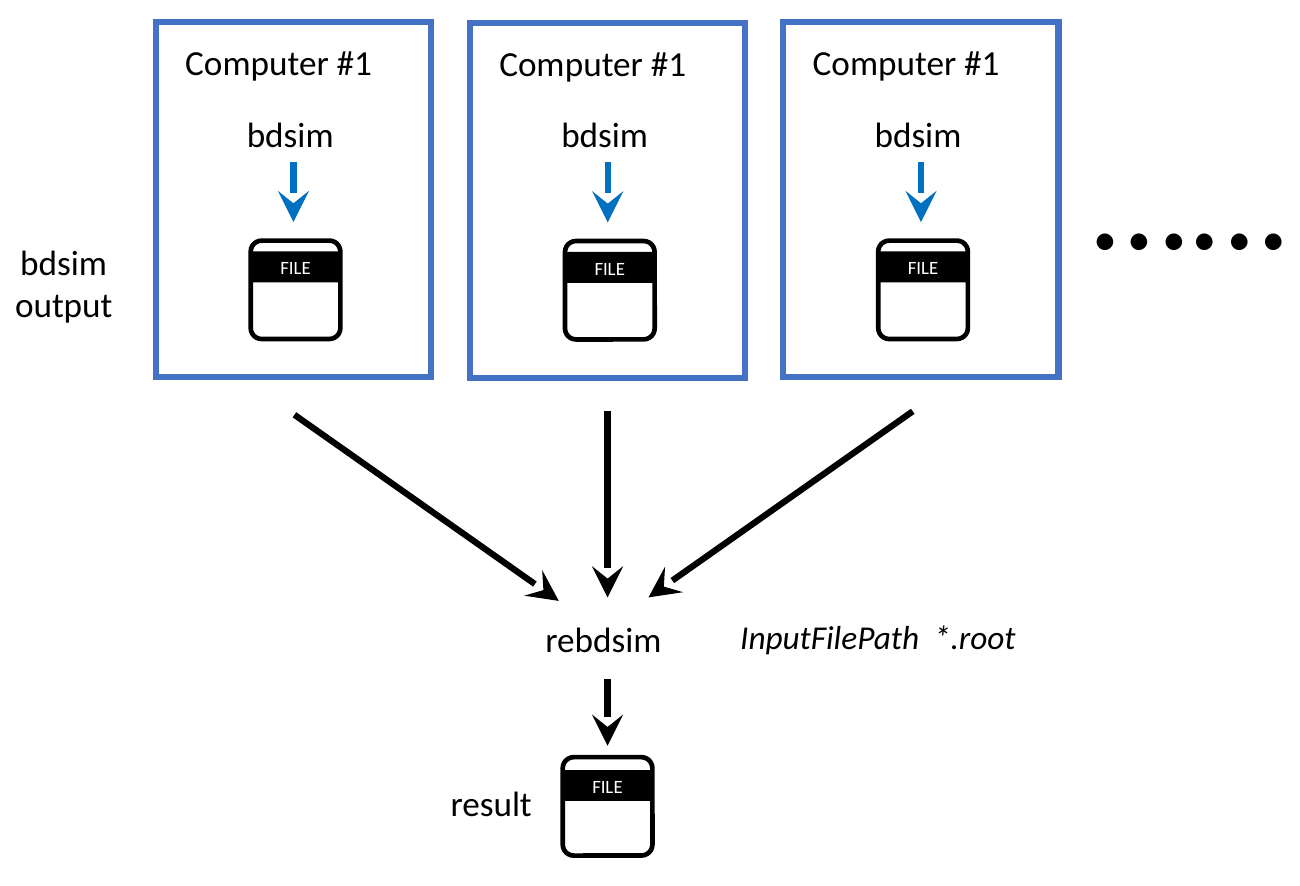

Computer #1
bdsim

FILE

Computer #1
bdsim

FILE

Computer #1
bdsim

FILE
…...
bdsim
output
InputFilePath  *.root
rebdsim

FILE
result